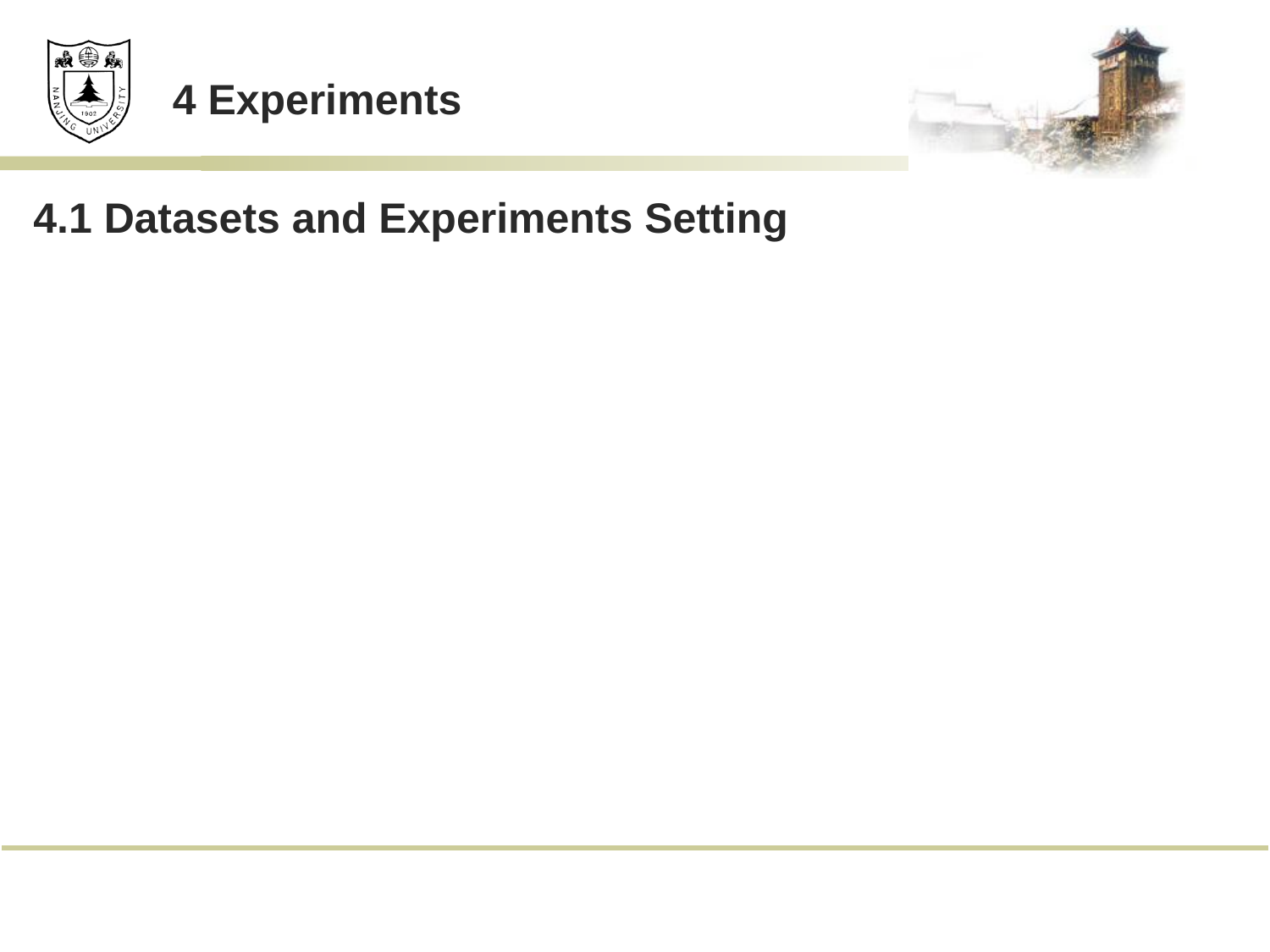

4 Experiments
4.1 Datasets and Experiments Setting